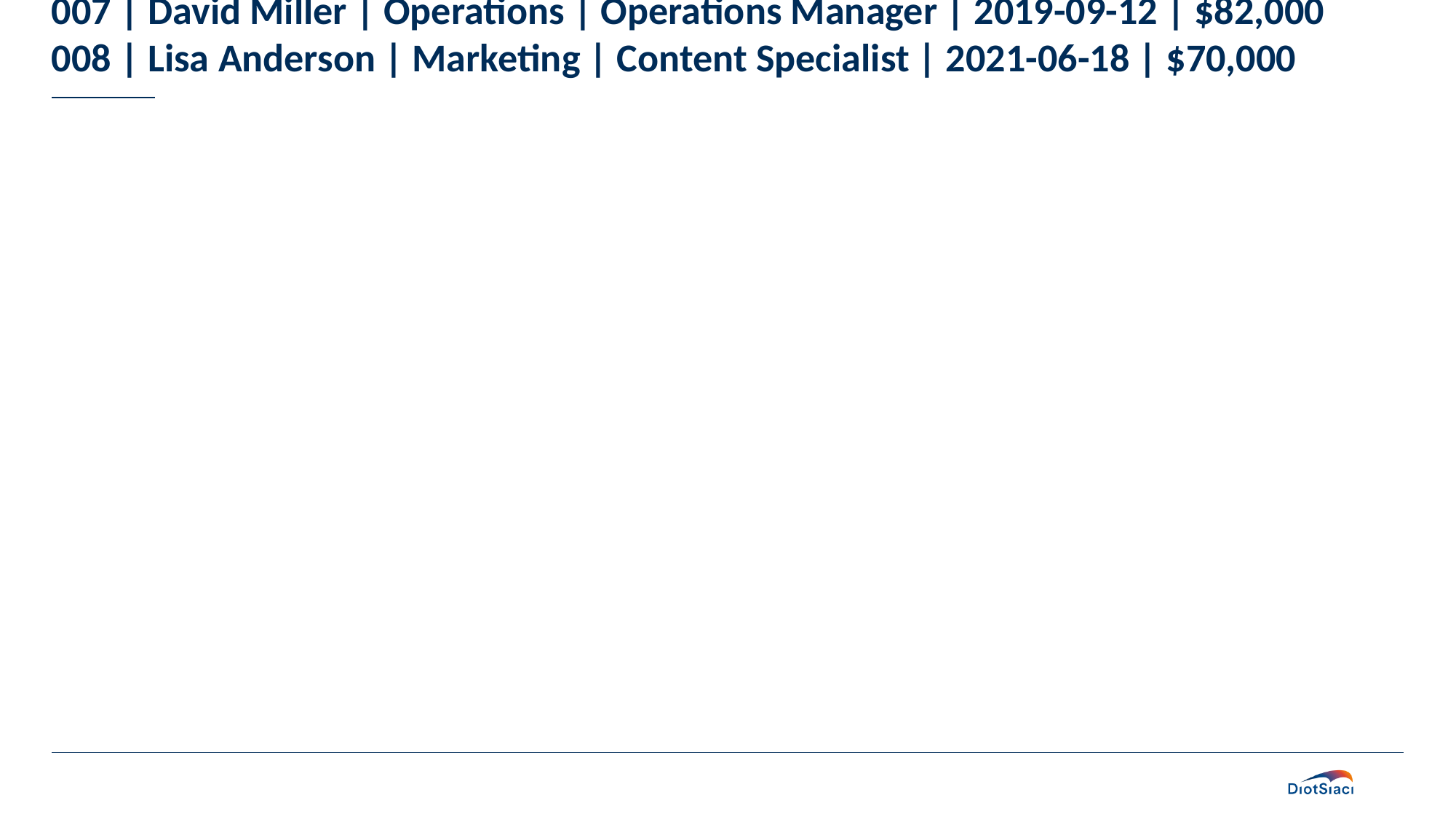

# Table: ID, Name, Department, Position, Joining Date, Salary
001 | John Smith | Engineering | Senior Developer | 2020-01-15 | $85,000
002 | Emily Johnson | Marketing | Marketing Manager | 2019-05-20 | $78,000
003 | Michael Brown | Finance | Financial Analyst | 2021-02-10 | $72,000
004 | Sarah Davis | Human Resources | HR Specialist | 2018-11-05 | $68,000
005 | Robert Wilson | Engineering | Lead Engineer | 2017-08-15 | $95,000
006 | Jennifer Taylor | Sales | Sales Representative | 2022-03-01 | $65,000
007 | David Miller | Operations | Operations Manager | 2019-09-12 | $82,000
008 | Lisa Anderson | Marketing | Content Specialist | 2021-06-18 | $70,000